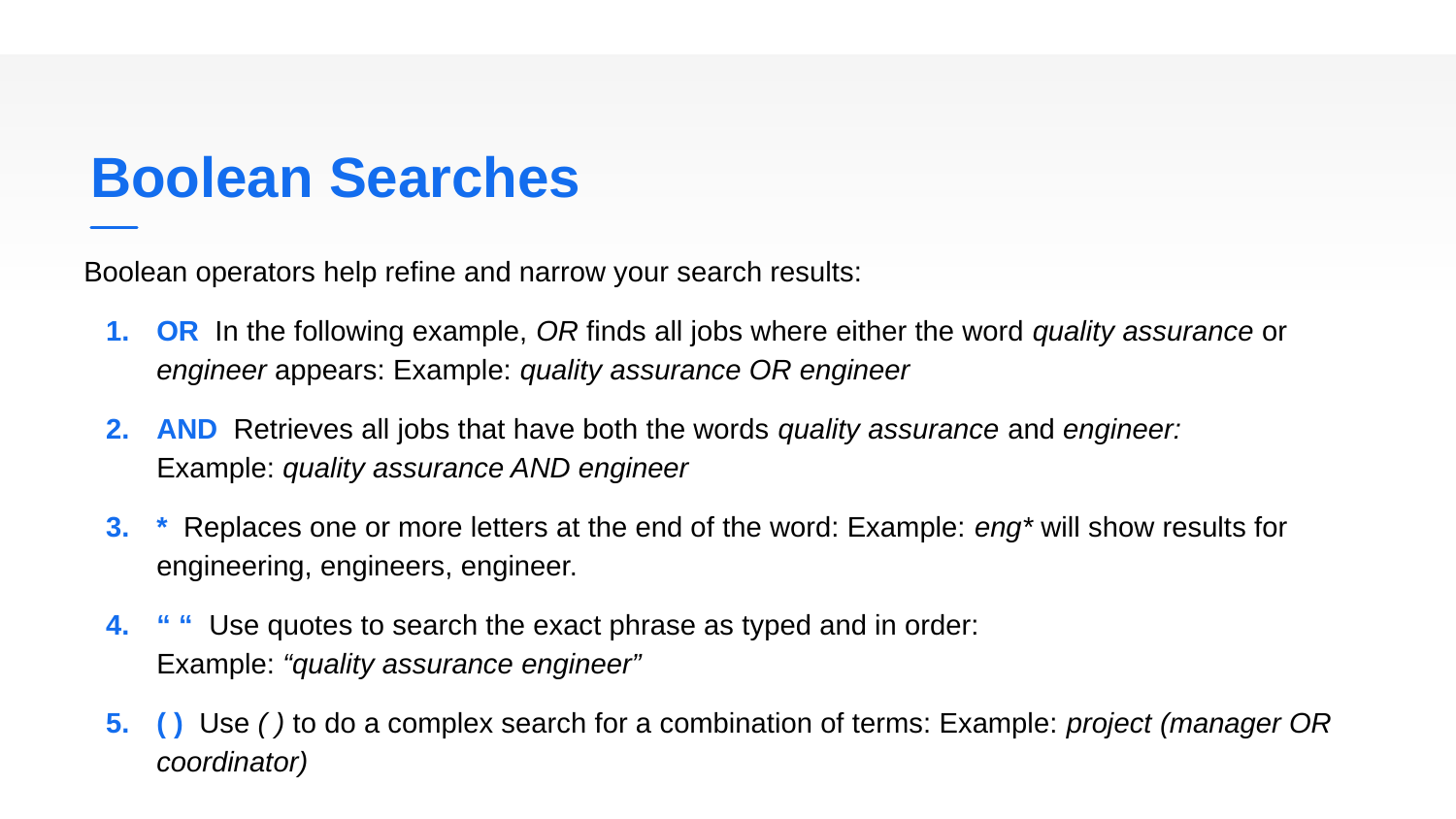

# Boolean Searches
Boolean operators help refine and narrow your search results:
OR  In the following example, OR finds all jobs where either the word quality assurance or engineer appears: Example: quality assurance OR engineer
AND  Retrieves all jobs that have both the words quality assurance and engineer:
Example: quality assurance AND engineer
*  Replaces one or more letters at the end of the word: Example: eng* will show results for engineering, engineers, engineer.
“ “  Use quotes to search the exact phrase as typed and in order:
Example: “quality assurance engineer”
( )  Use ( ) to do a complex search for a combination of terms: Example: project (manager OR coordinator)